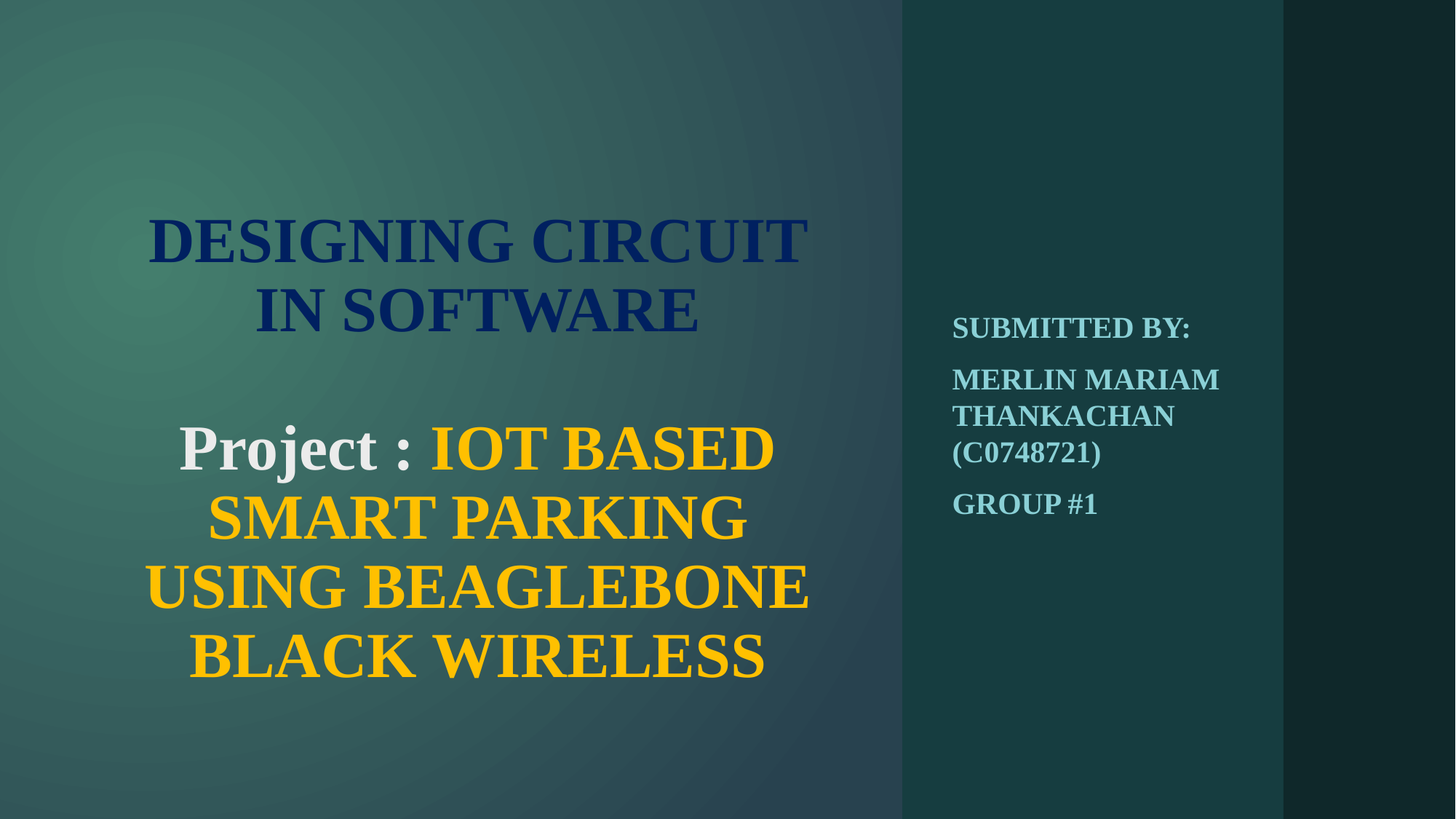

# DESIGNING CIRCUIT IN SOFTWARE Project : IOT BASED SMART PARKING USING BEAGLEBONE BLACK WIRELESS
SUBMITTED BY:
MERLIN MARIAM THANKACHAN (C0748721)
Group #1